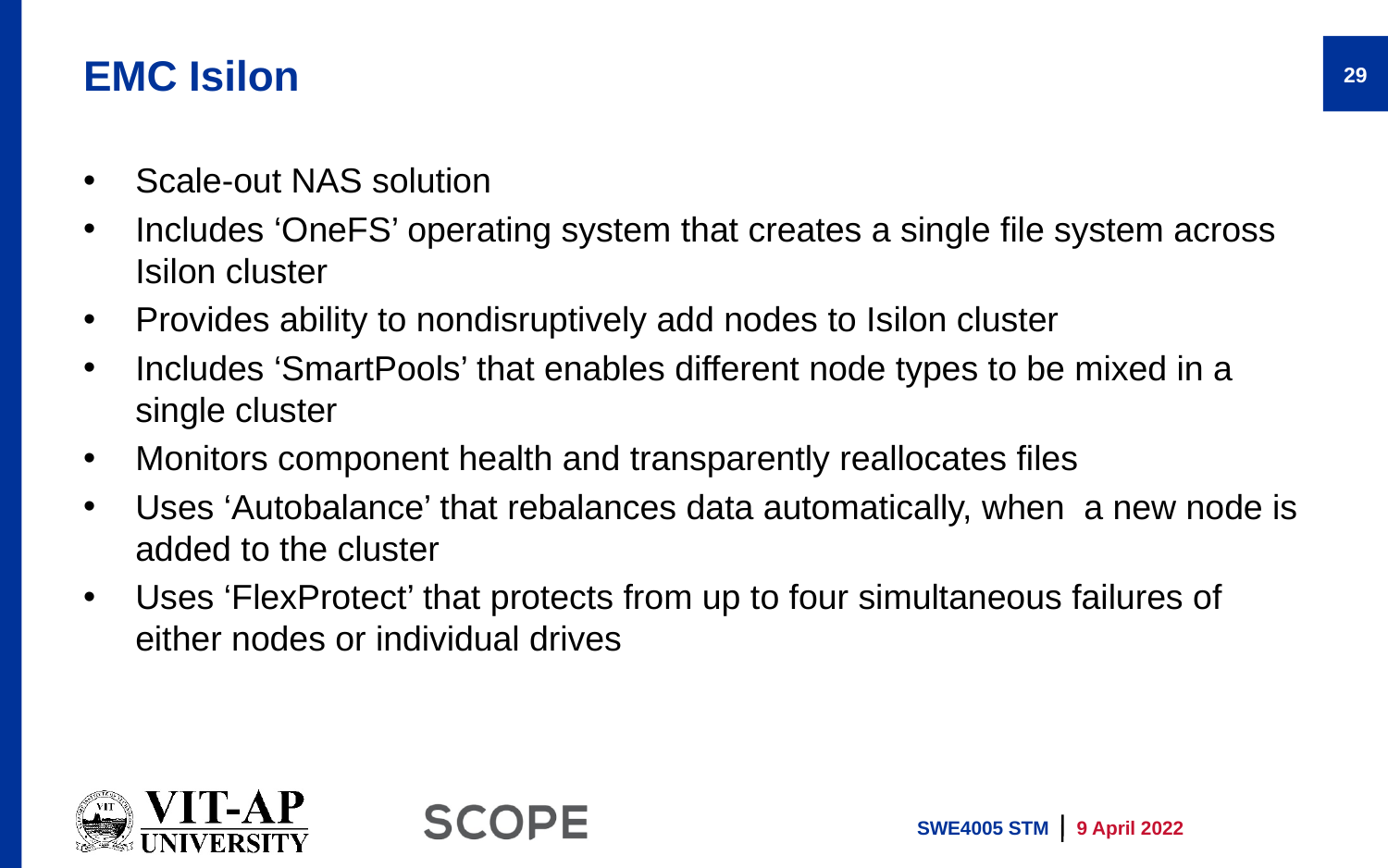

# EMC Isilon
29
Scale-out NAS solution
Includes ‘OneFS’ operating system that creates a single file system across Isilon cluster
Provides ability to nondisruptively add nodes to Isilon cluster
Includes ‘SmartPools’ that enables different node types to be mixed in a single cluster
Monitors component health and transparently reallocates files
Uses ‘Autobalance’ that rebalances data automatically, when  a new node is added to the cluster
Uses ‘FlexProtect’ that protects from up to four simultaneous failures of either nodes or individual drives

SWE4005 STM
9 April 2022